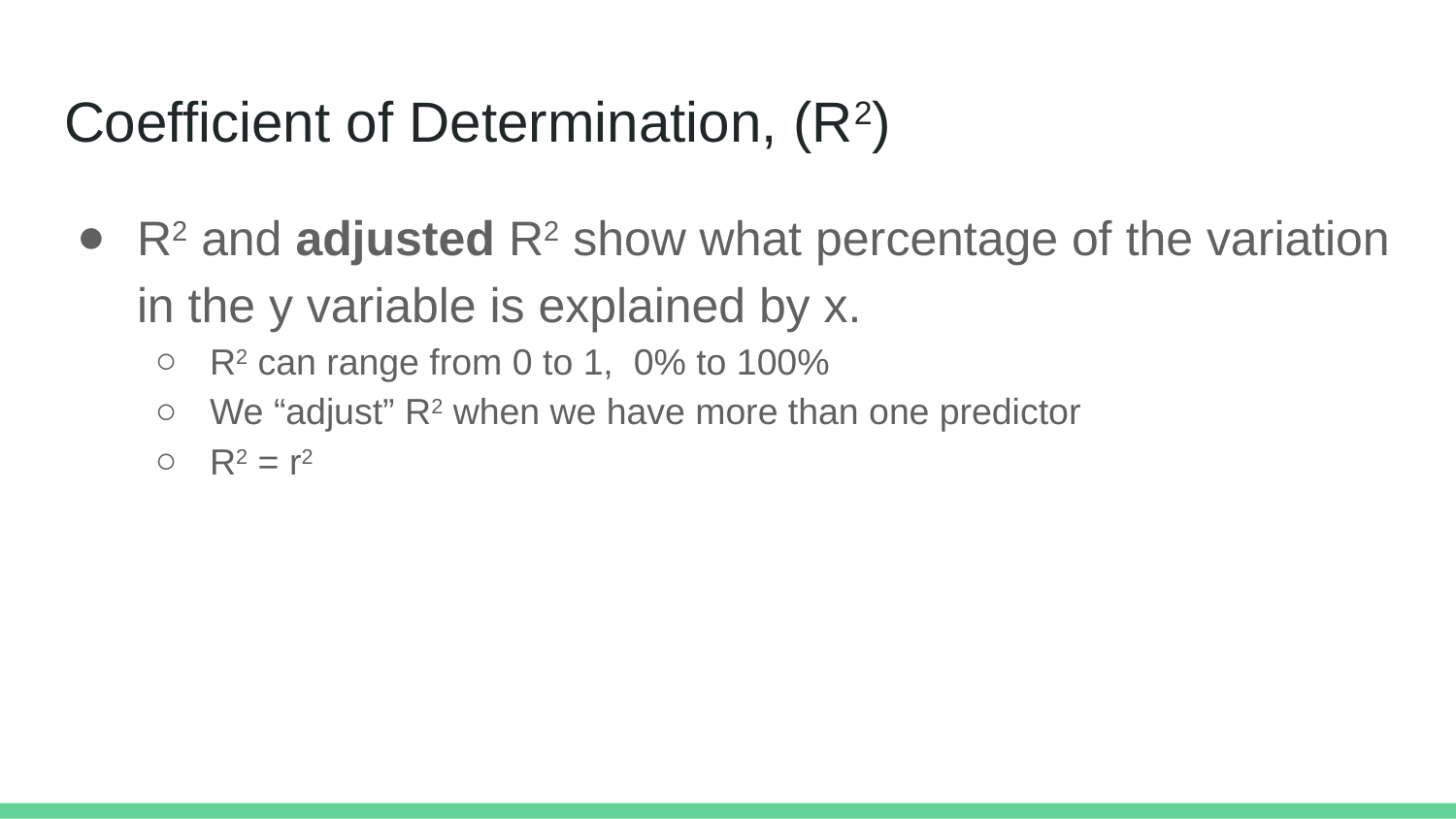

# Coefficient of Determination, (R2)
R2 and adjusted R2 show what percentage of the variation in the y variable is explained by x.
R2 can range from 0 to 1,  0% to 100%
We “adjust” R2 when we have more than one predictor
R2 = r2